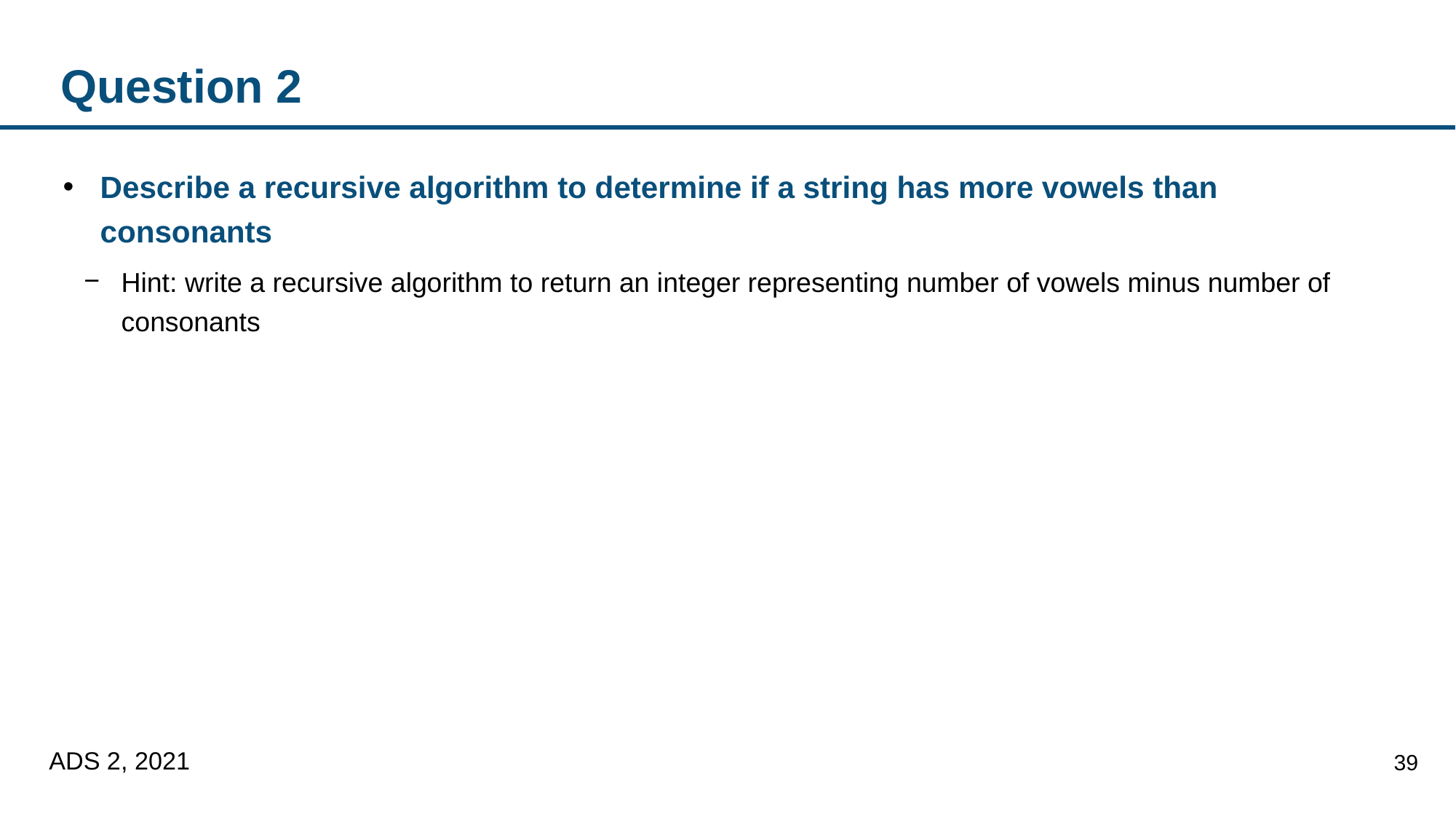

# Question 2
Describe a recursive algorithm to determine if a string has more vowels than consonants
Hint: write a recursive algorithm to return an integer representing number of vowels minus number of consonants

ADS 2, 2021
39